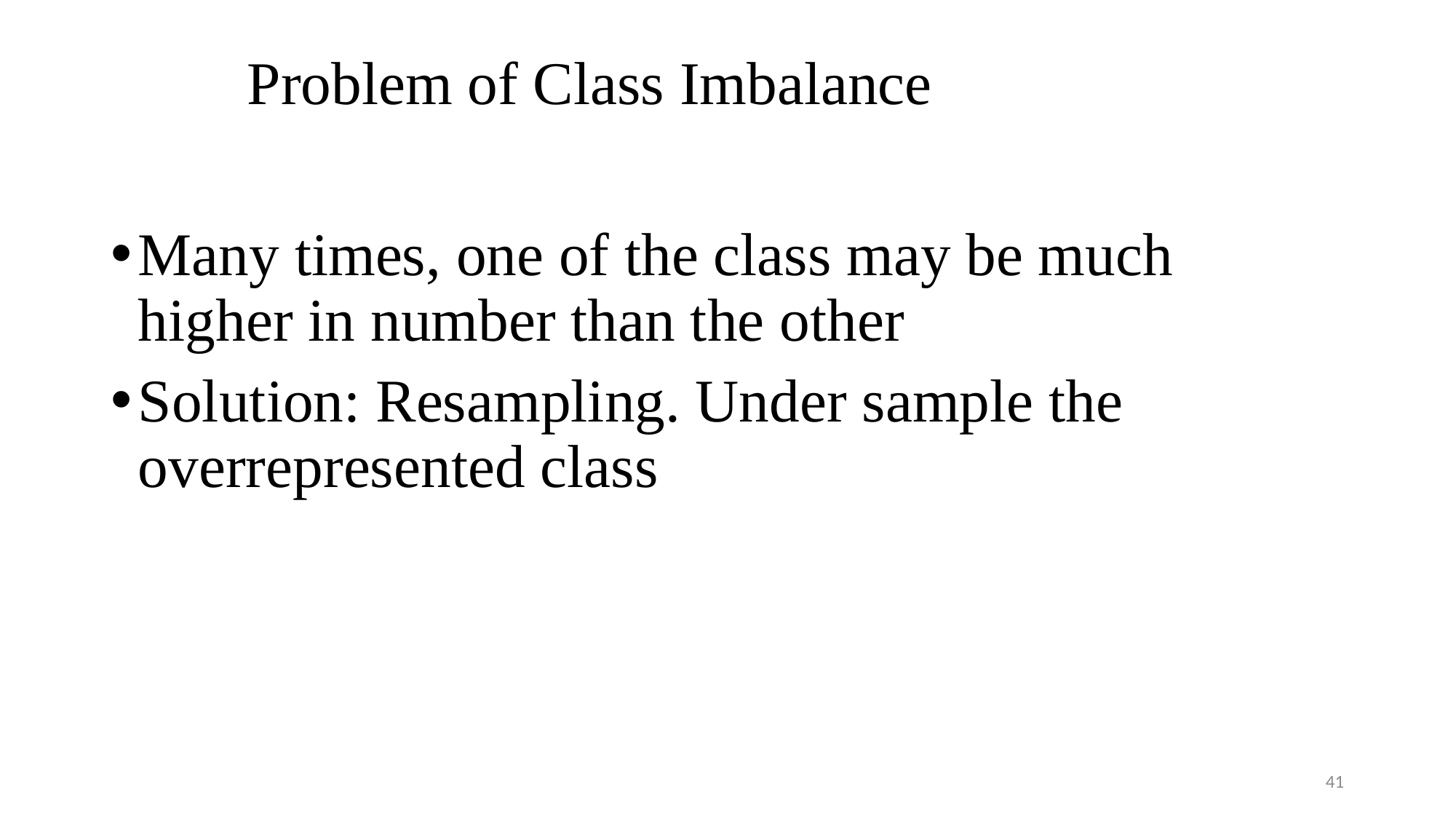

# Problem of Class Imbalance
Many times, one of the class may be much higher in number than the other
Solution: Resampling. Under sample the overrepresented class
41